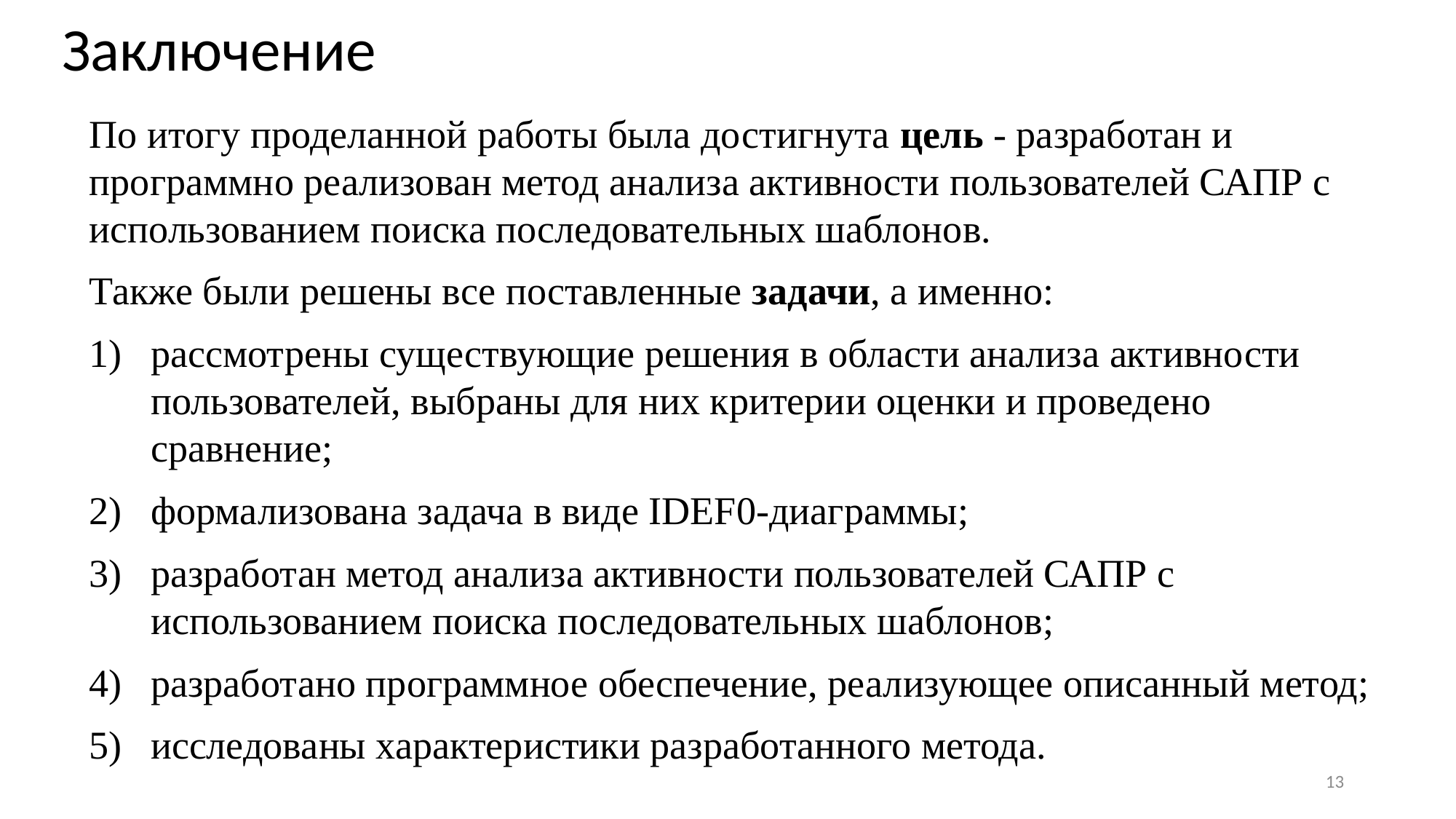

# Заключение
По итогу проделанной работы была достигнута цель - разработан и программно реализован метод анализа активности пользователей САПР с использованием поиска последовательных шаблонов.
Также были решены все поставленные задачи, а именно:
рассмотрены существующие решения в области анализа активности пользователей, выбраны для них критерии оценки и проведено сравнение;
формализована задача в виде IDEF0-диаграммы;
разработан метод анализа активности пользователей САПР с использованием поиска последовательных шаблонов;
разработано программное обеспечение, реализующее описанный метод;
исследованы характеристики разработанного метода.
13